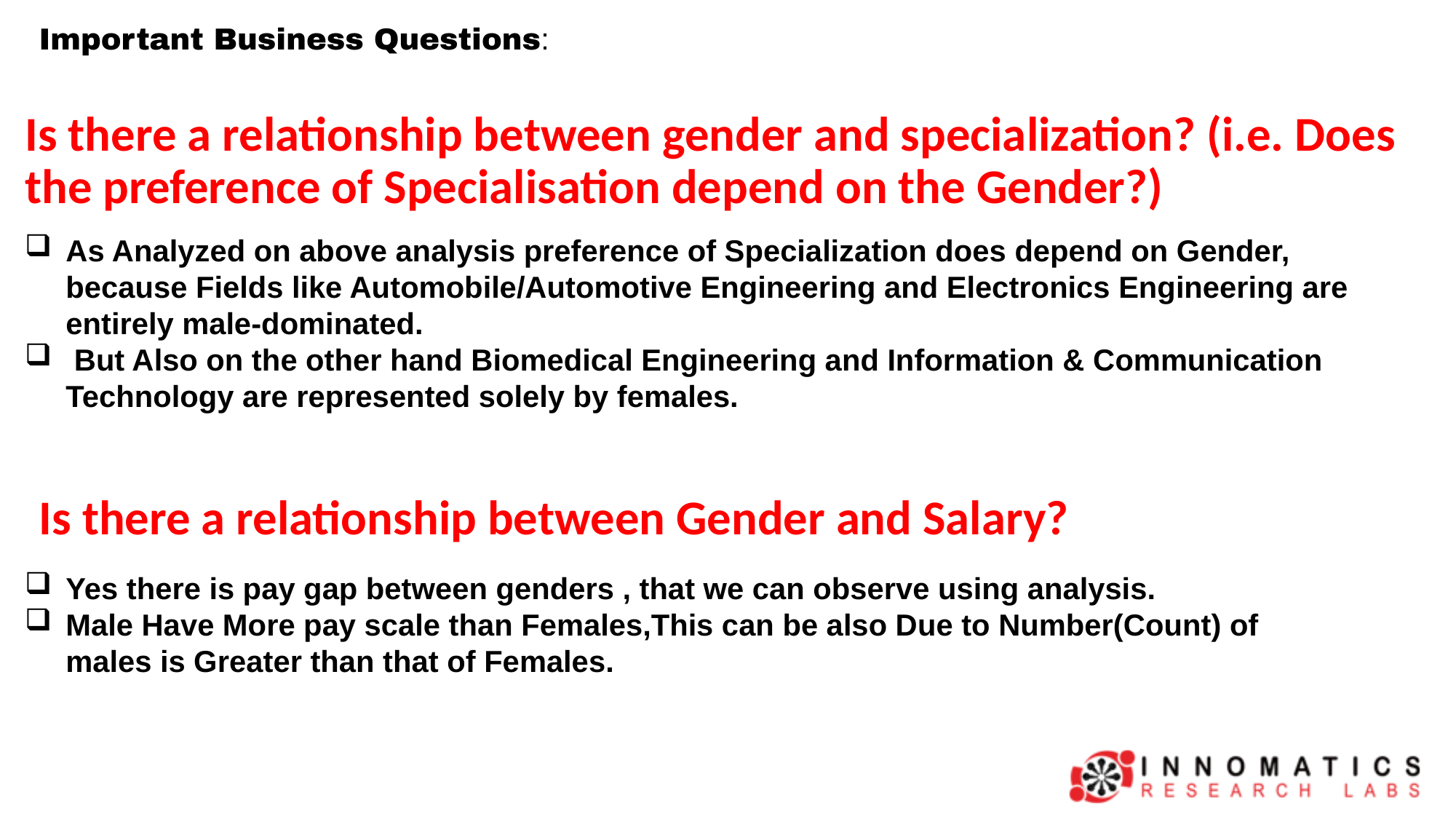

Important Business Questions:
# Is there a relationship between gender and specialization? (i.e. Does the preference of Specialisation depend on the Gender?)
As Analyzed on above analysis preference of Specialization does depend on Gender, because Fields like Automobile/Automotive Engineering and Electronics Engineering are entirely male-dominated.
 But Also on the other hand Biomedical Engineering and Information & Communication Technology are represented solely by females.

Is there a relationship between Gender and Salary?

Yes there is pay gap between genders , that we can observe using analysis.
Male Have More pay scale than Females,This can be also Due to Number(Count) of males is Greater than that of Females.